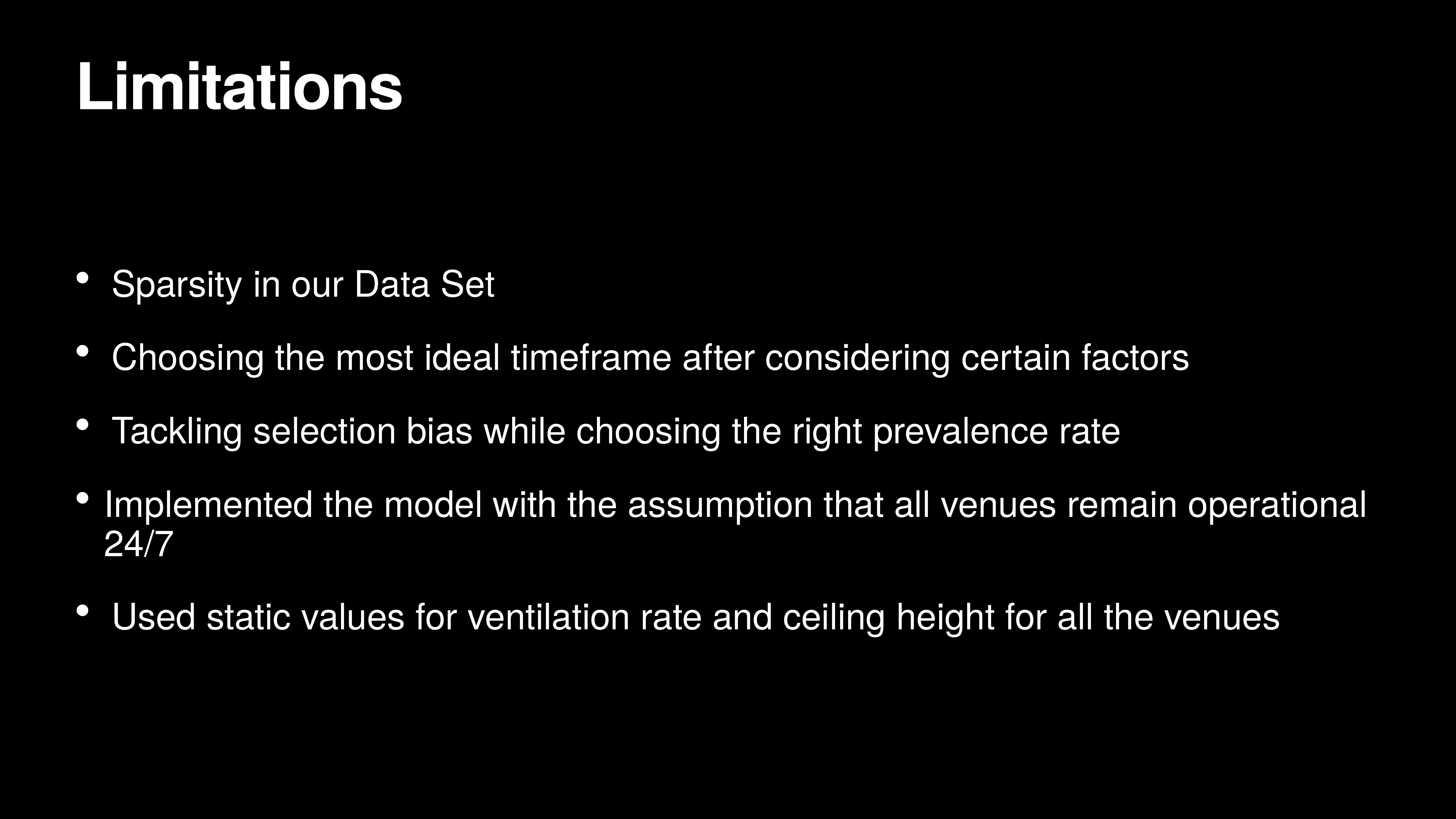

# Limitations

Sparsity in our Data Set
Choosing the most ideal timeframe after considering certain factors
Tackling selection bias while choosing the right prevalence rate
Implemented the model with the assumption that all venues remain operational 24/7
Used static values for ventilation rate and ceiling height for all the venues